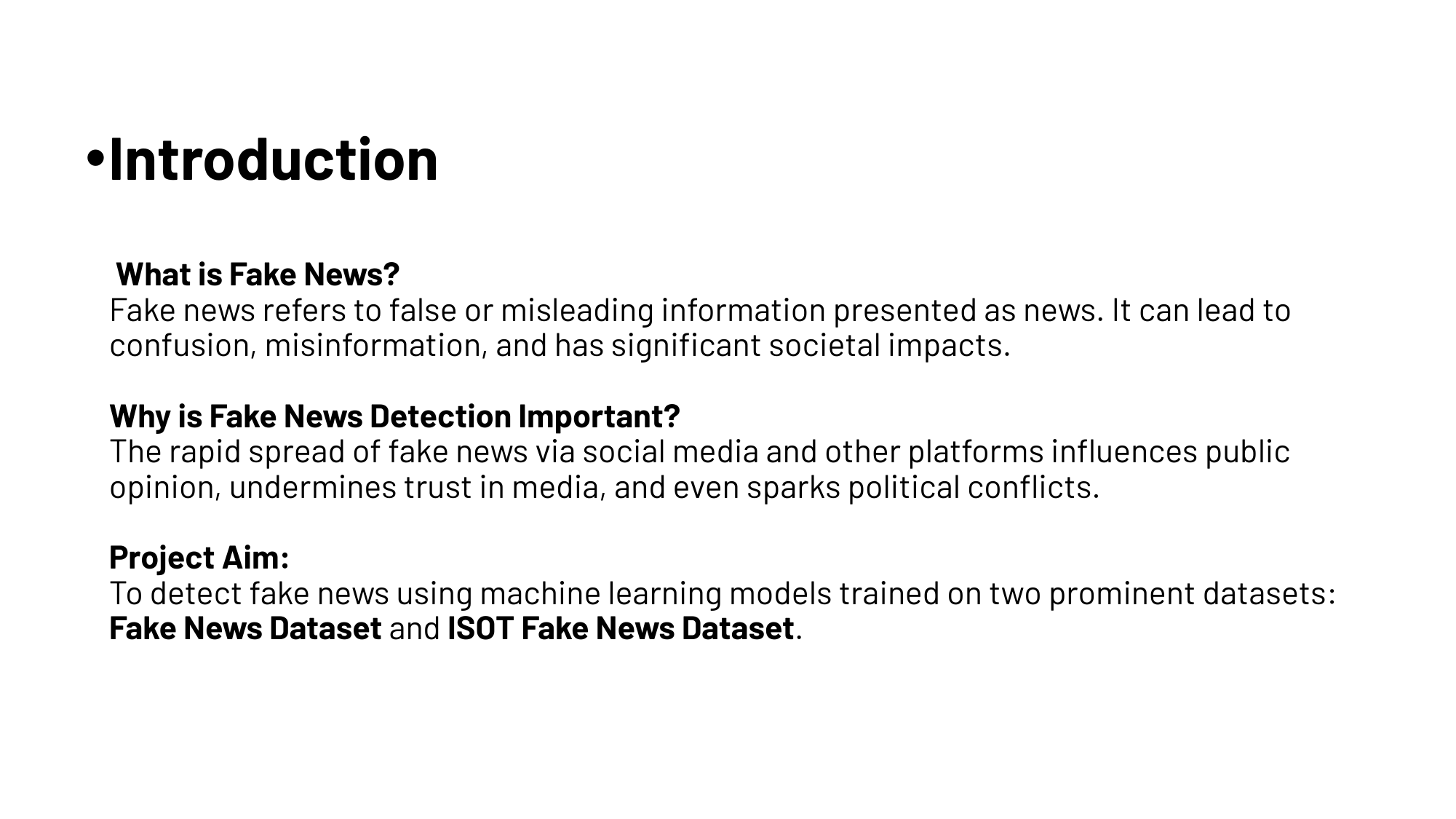

# Introduction What is Fake News? Fake news refers to false or misleading information presented as news. It can lead to confusion, misinformation, and has significant societal impacts. Why is Fake News Detection Important? The rapid spread of fake news via social media and other platforms influences public opinion, undermines trust in media, and even sparks political conflicts. Project Aim: To detect fake news using machine learning models trained on two prominent datasets: Fake News Dataset and ISOT Fake News Dataset.